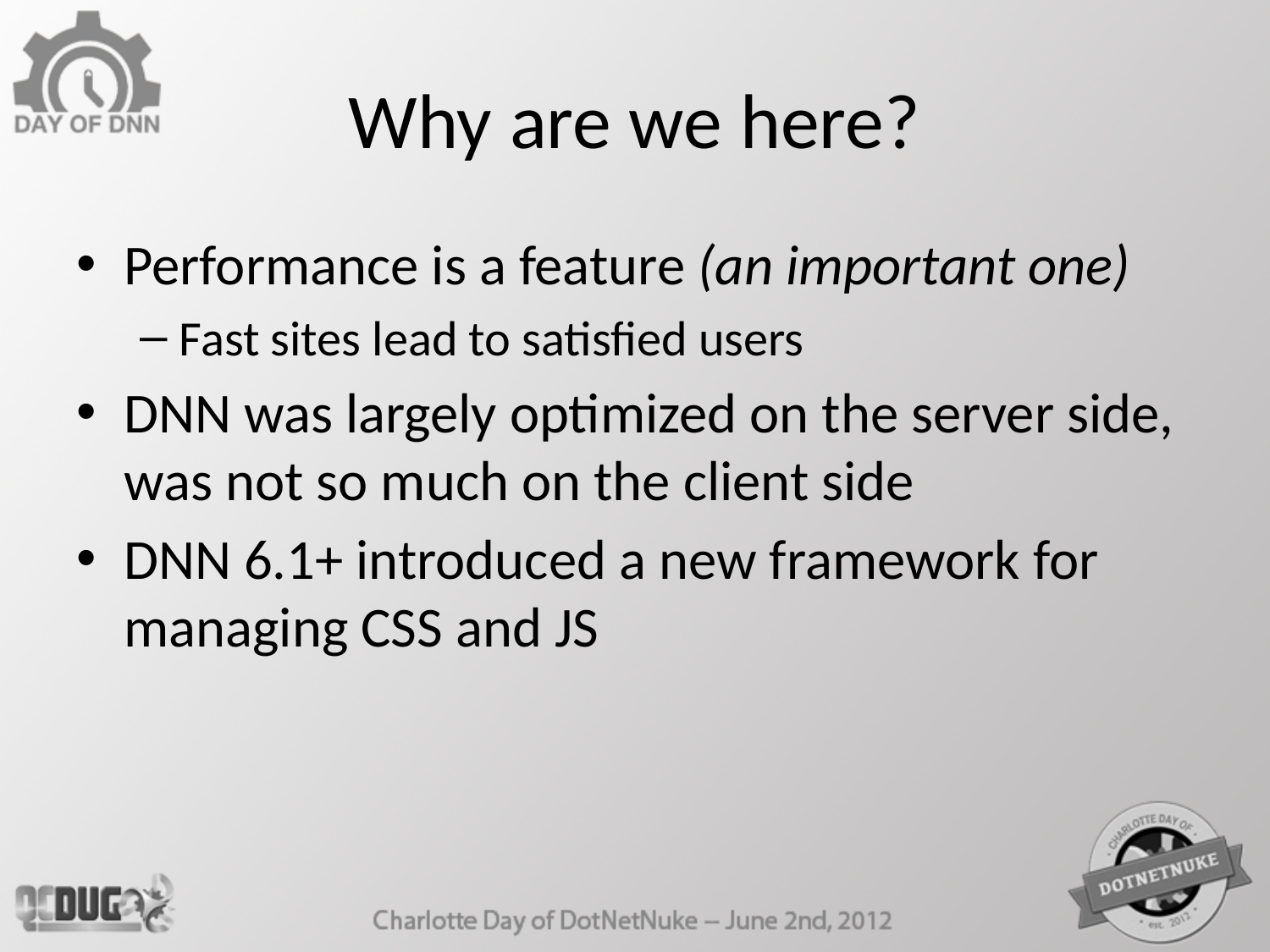

# Why are we here?
Performance is a feature (an important one)
Fast sites lead to satisfied users
DNN was largely optimized on the server side, was not so much on the client side
DNN 6.1+ introduced a new framework for managing CSS and JS